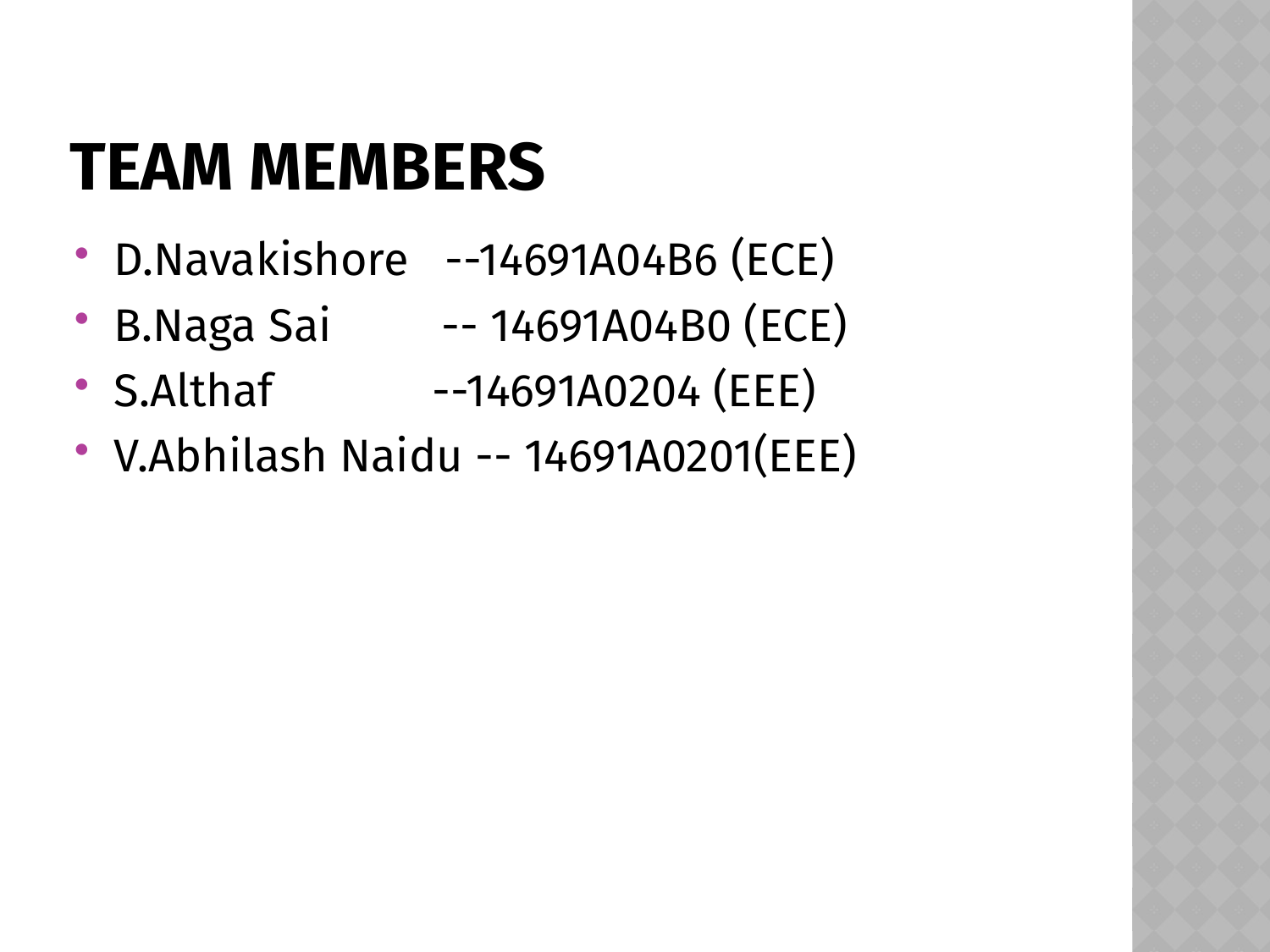

# Team Members
D.Navakishore   --14691A04B6 (ECE)
B.Naga Sai         -- 14691A04B0 (ECE)
S.Althaf             --14691A0204 (EEE)
V.Abhilash Naidu -- 14691A0201(EEE)